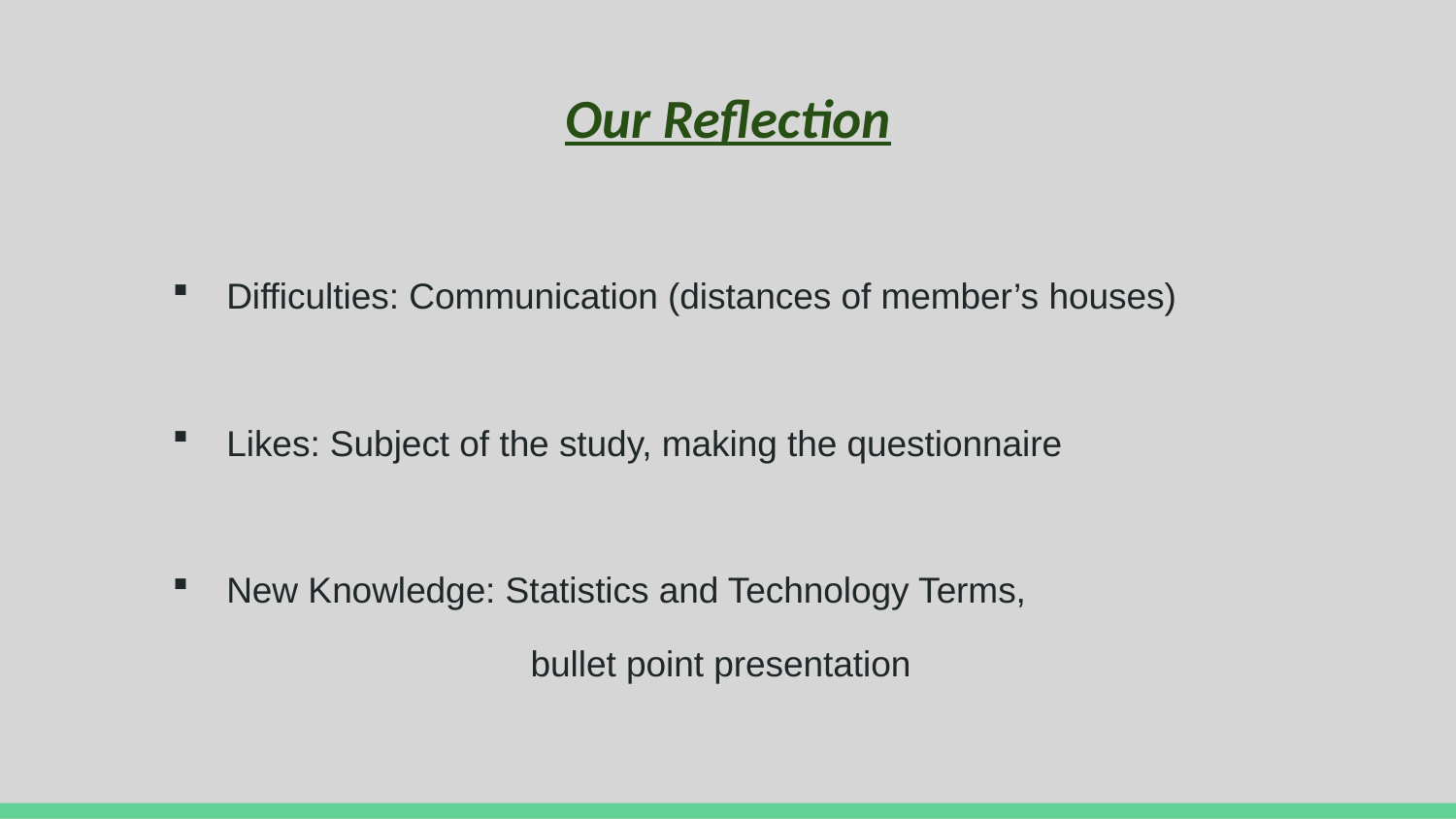

# Our Reflection
Difficulties: Communication (distances of member’s houses)

Likes: Subject of the study, making the questionnaire

New Knowledge: Statistics and Technology Terms,
                                    bullet point presentation